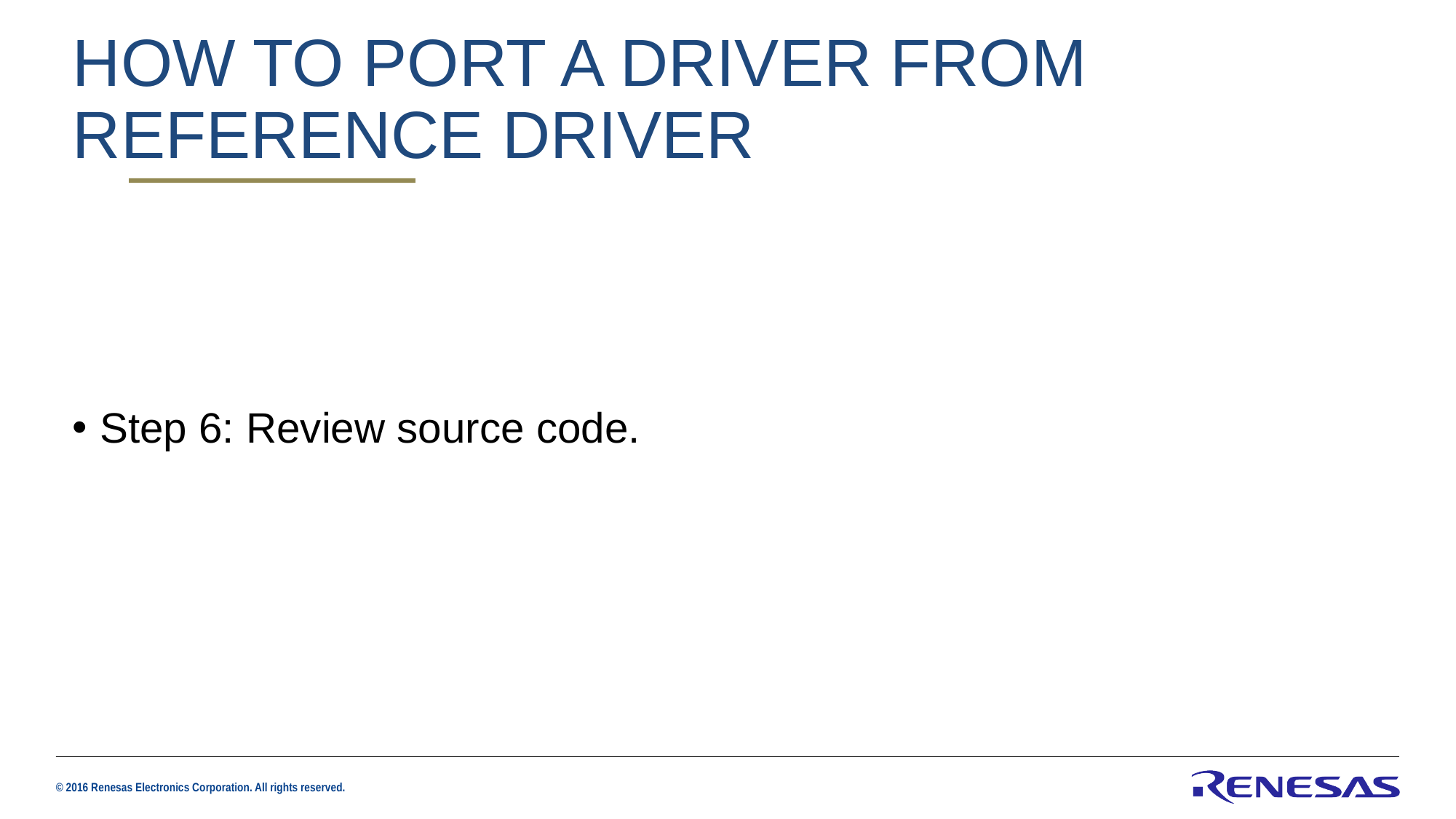

# HOW TO PORT A DRIVER FROM REFERENCE DRIVER
Step 6: Review source code.